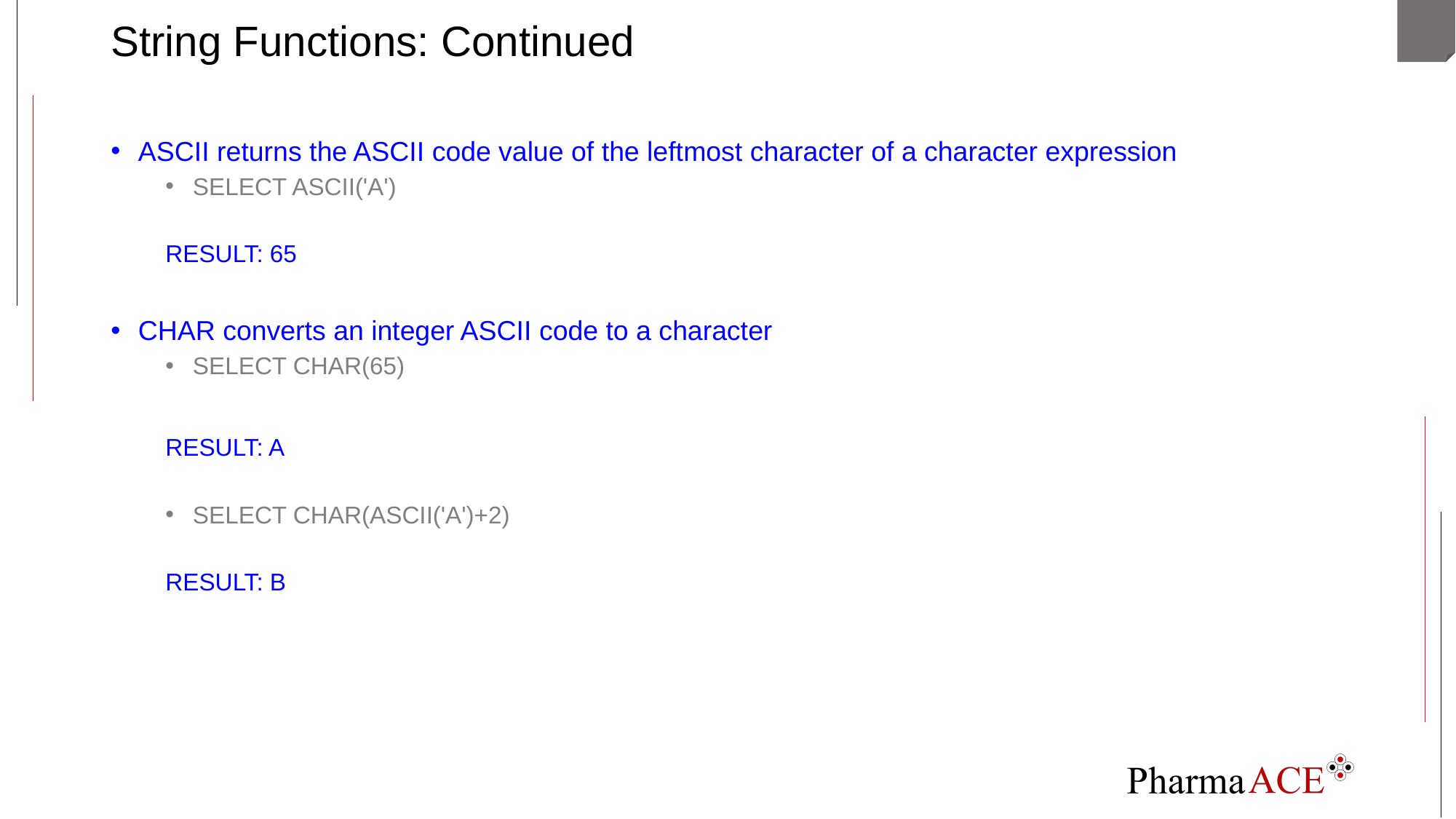

# String Functions: Continued
ASCII returns the ASCII code value of the leftmost character of a character expression
SELECT ASCII('A')

RESULT: 65

CHAR converts an integer ASCII code to a character
SELECT CHAR(65)

RESULT: A

SELECT CHAR(ASCII('A')+2)

RESULT: B